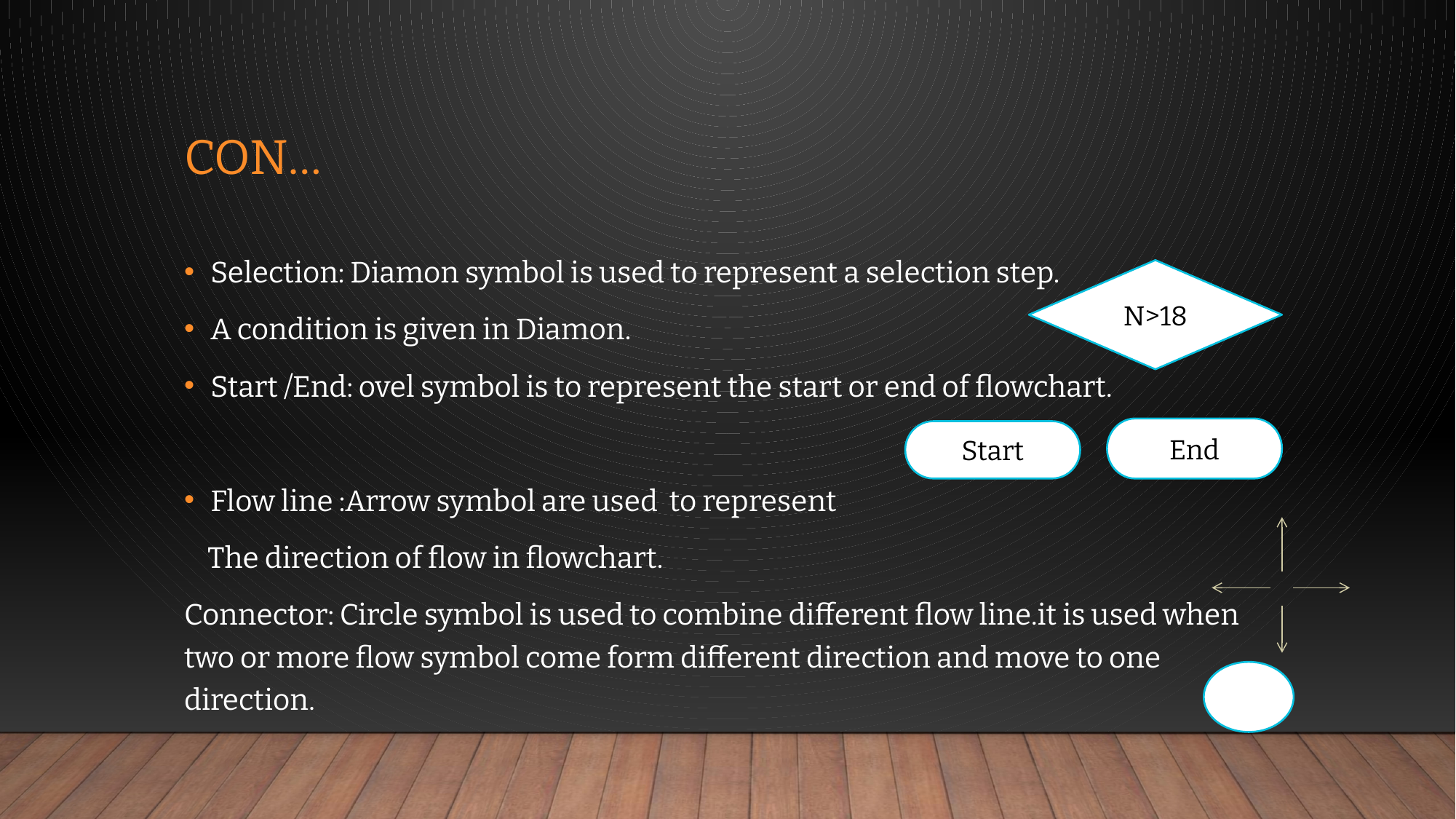

# Con…
Selection: Diamon symbol is used to represent a selection step.
A condition is given in Diamon.
Start /End: ovel symbol is to represent the start or end of flowchart.

Flow line :Arrow symbol are used  to represent
    The direction of flow in flowchart.
Connector: Circle symbol is used to combine different flow line.it is used when two or more flow symbol come form different direction and move to one direction.
N>18
End
Start